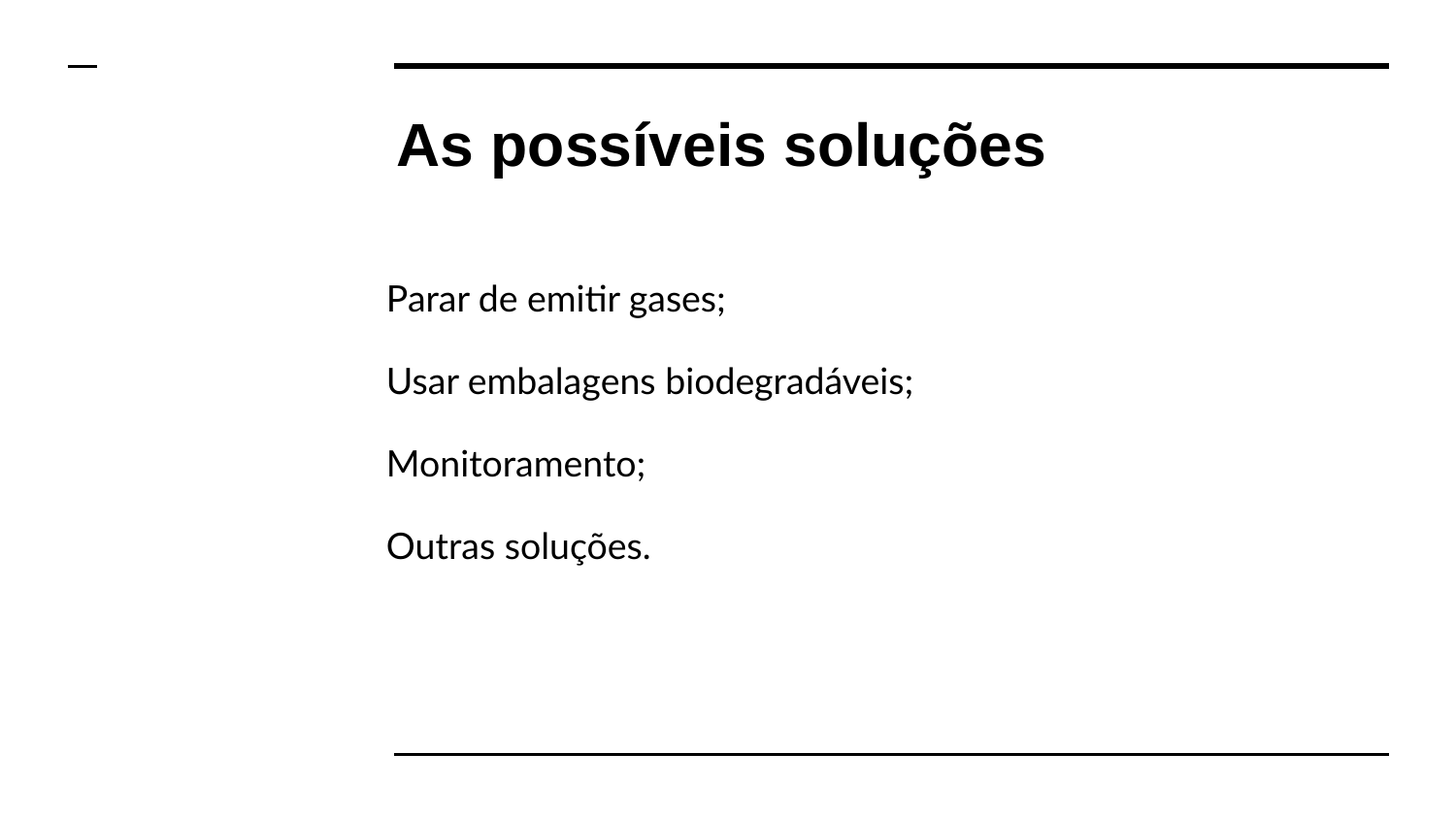

# As possíveis soluções
Parar de emitir gases;
Usar embalagens biodegradáveis;
Monitoramento;
Outras soluções.